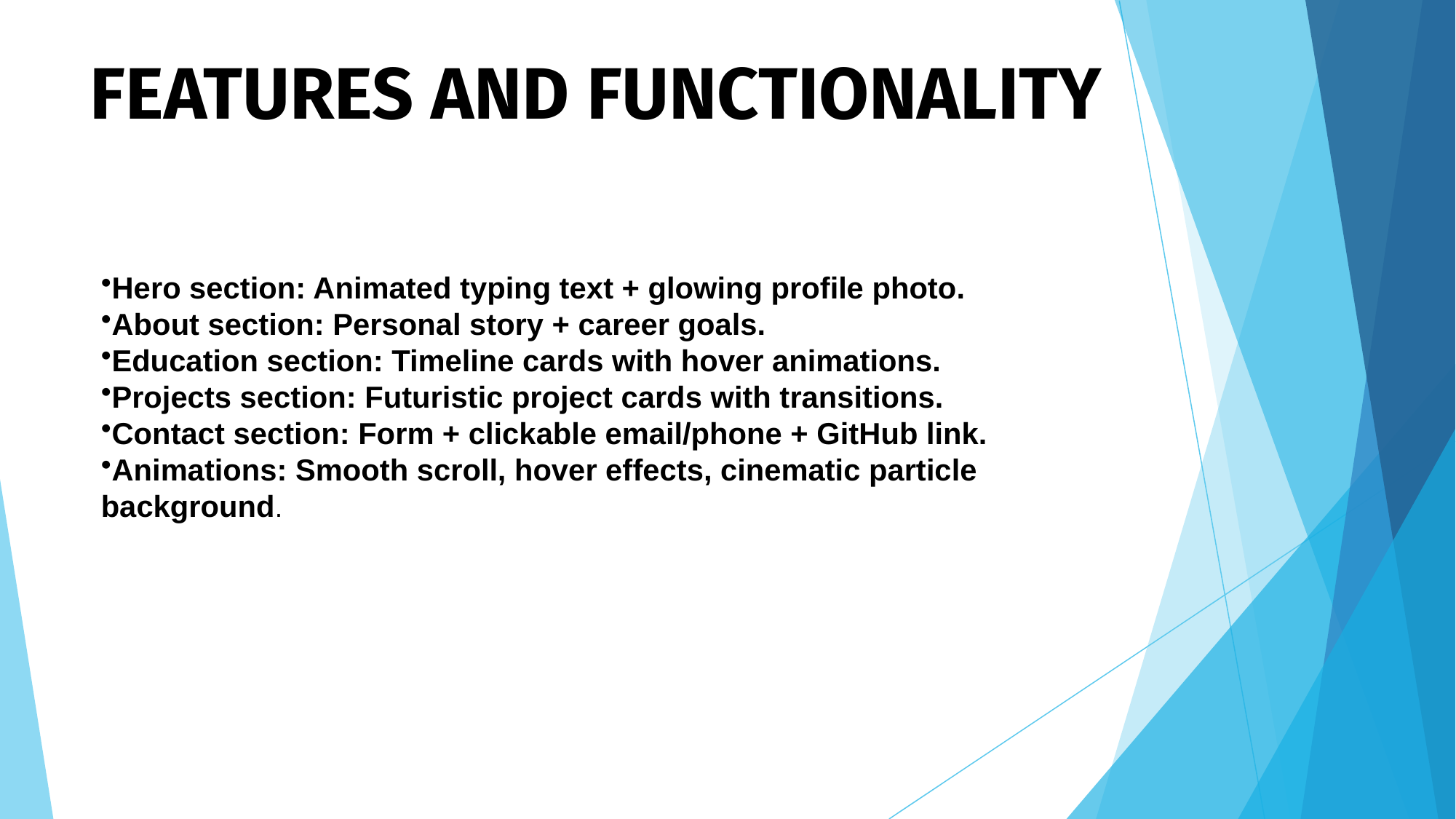

# FEATURES AND FUNCTIONALITY
Hero section: Animated typing text + glowing profile photo.
About section: Personal story + career goals.
Education section: Timeline cards with hover animations.
Projects section: Futuristic project cards with transitions.
Contact section: Form + clickable email/phone + GitHub link.
Animations: Smooth scroll, hover effects, cinematic particle background.